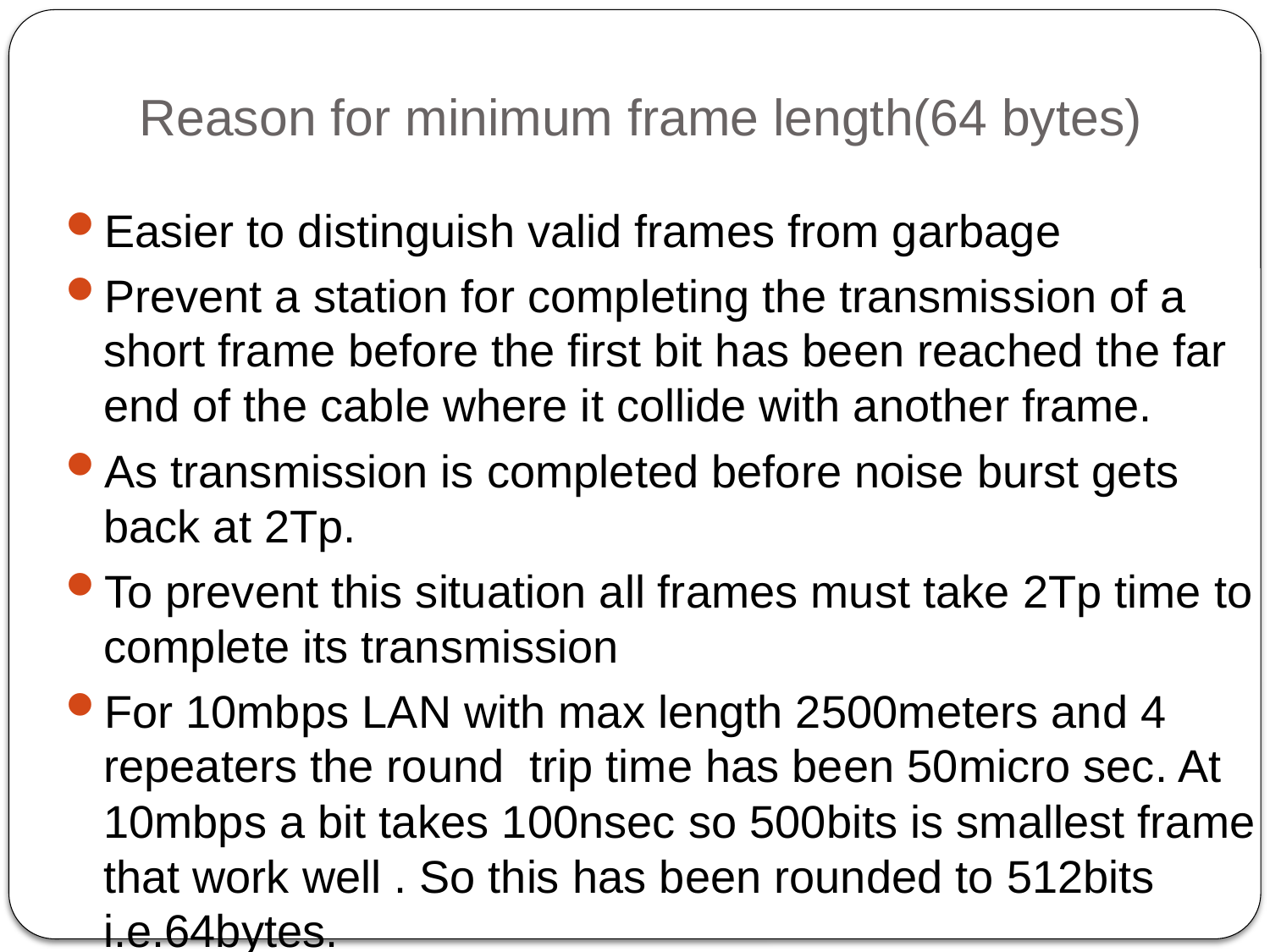

# Reason for minimum frame length(64 bytes)
Easier to distinguish valid frames from garbage
Prevent a station for completing the transmission of a short frame before the first bit has been reached the far end of the cable where it collide with another frame.
As transmission is completed before noise burst gets back at 2Tp.
To prevent this situation all frames must take 2Tp time to complete its transmission
For 10mbps LAN with max length 2500meters and 4 repeaters the round  trip time has been 50micro sec. At  10mbps a bit takes 100nsec so 500bits is smallest frame that work well . So this has been rounded to 512bits i.e.64bytes.